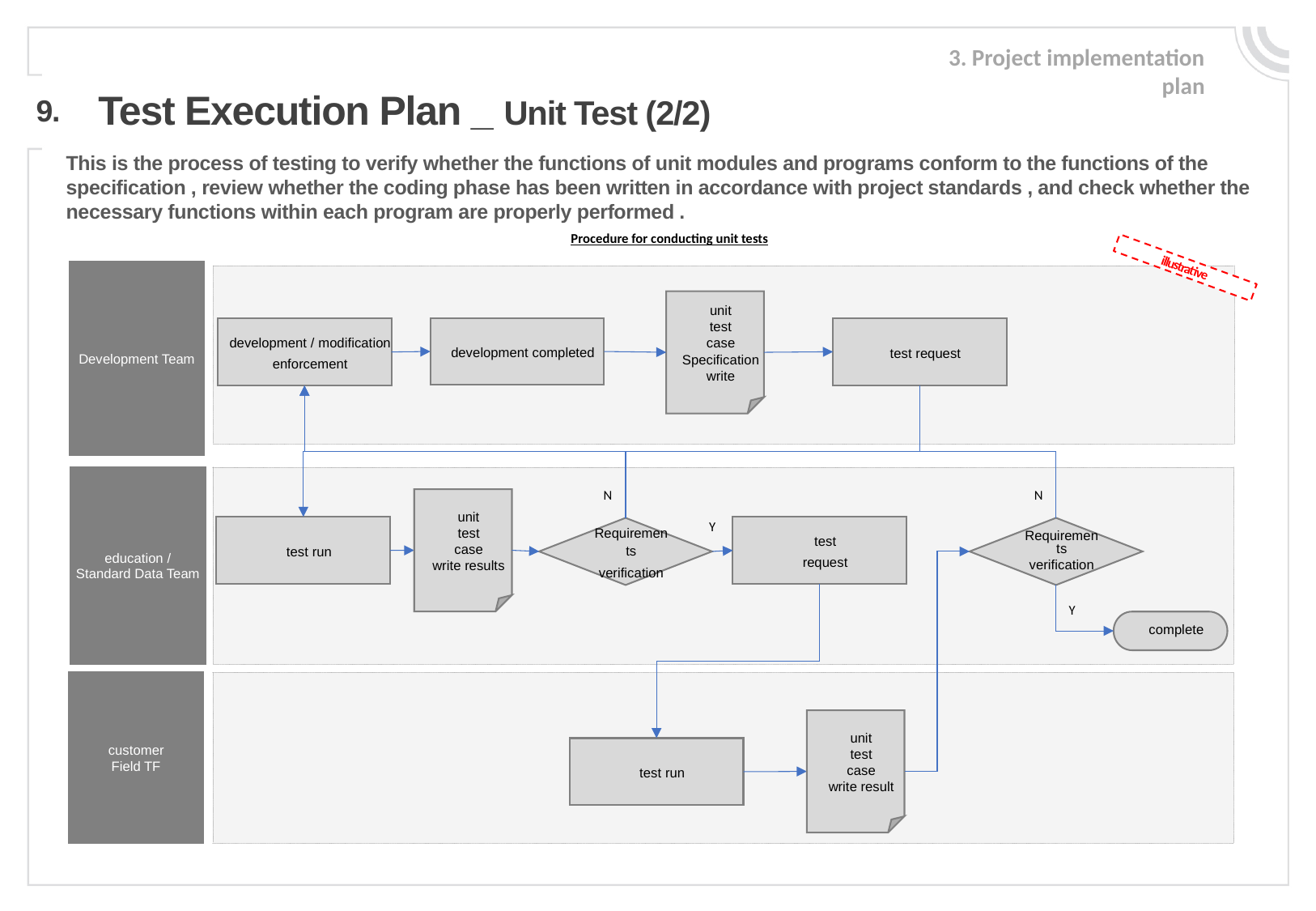

3. Project implementation plan
Test Execution Plan _ Unit Test (2/2)
9.
This is the process of testing to verify whether the functions of unit modules and programs conform to the functions of the specification , review whether the coding phase has been written in accordance with project standards , and check whether the necessary functions within each program are properly performed .
Procedure for conducting unit tests
illustrative
Development Team

unit
test
case
Specification
write
development completed
test request
development / modification
enforcement

education /
Standard Data Team
N
N
unit
test
case
write results
Y
test run
test
request
Requirements
verification
Requirements
verification
Y
complete
customer
Field TF

unit
test
case
write result
test run